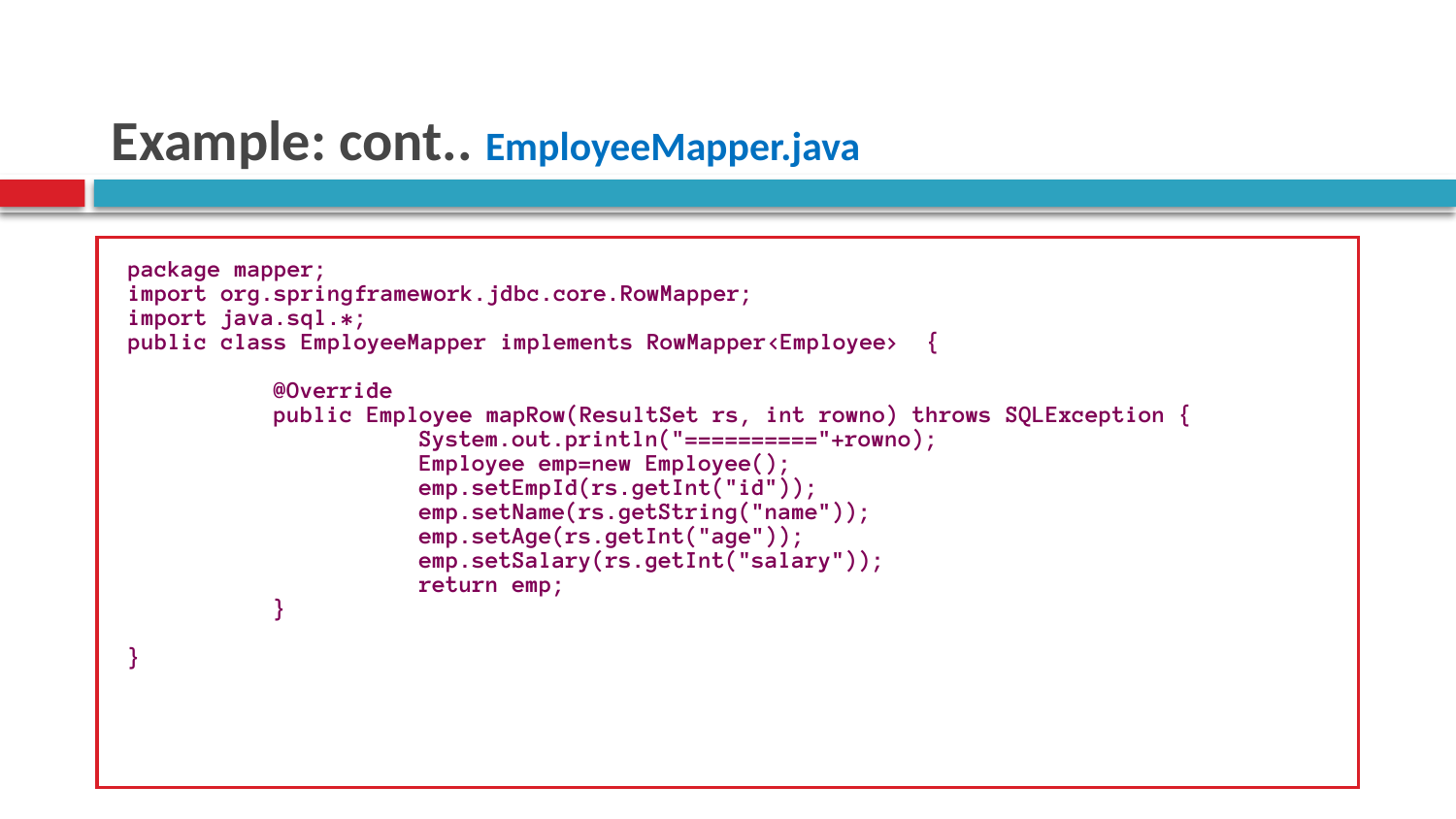

# Example: cont.. EmployeeMapper.java

| package mapper; import org.springframework.jdbc.core.RowMapper; import java.sql.\*; public class EmployeeMapper implements RowMapper<Employee> { @Override public Employee mapRow(ResultSet rs, int rowno) throws SQLException { System.out.println("=========="+rowno); Employee emp=new Employee(); emp.setEmpId(rs.getInt("id")); emp.setName(rs.getString("name")); emp.setAge(rs.getInt("age")); emp.setSalary(rs.getInt("salary")); return emp; } } |
| --- |